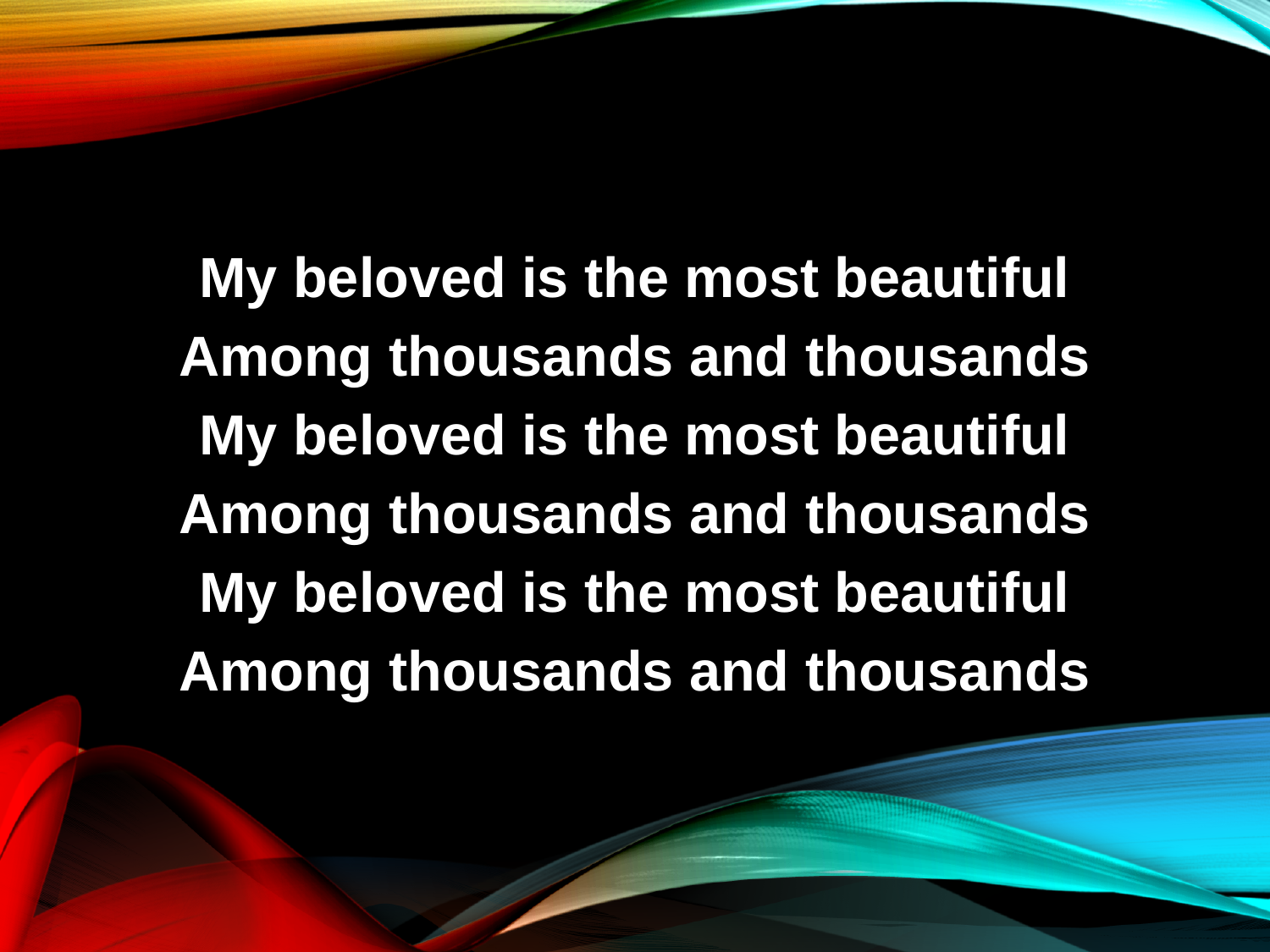

My beloved is the most beautiful
Among thousands and thousands
My beloved is the most beautiful
Among thousands and thousands
My beloved is the most beautiful
Among thousands and thousands